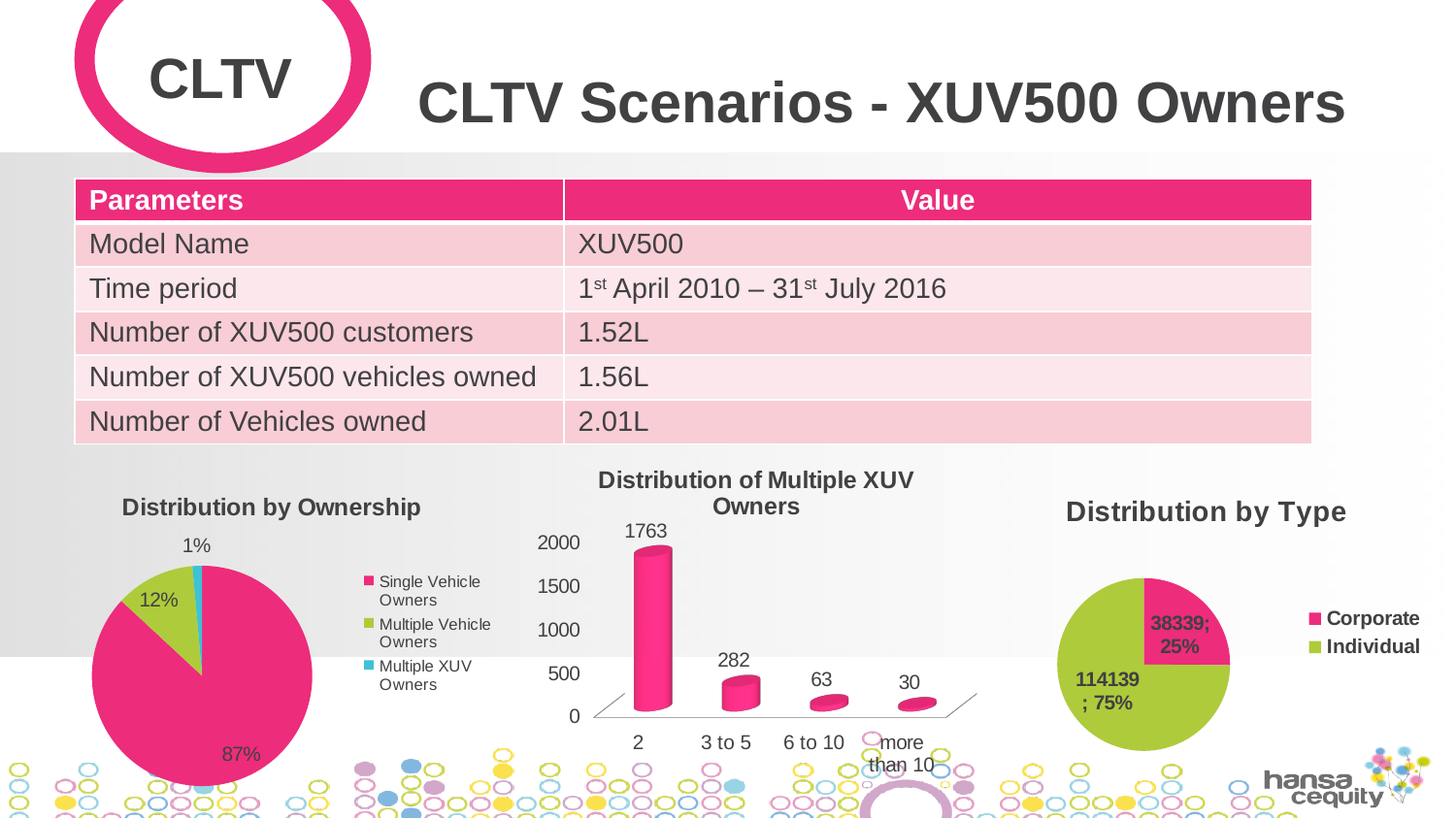

CLTV
CLTV Scenarios - XUV500 Owners
| Parameters | Value |
| --- | --- |
| Model Name | XUV500 |
| Time period | 1st April 2010 – 31st July 2016 |
| Number of XUV500 customers | 1.52L |
| Number of XUV500 vehicles owned | 1.56L |
| Number of Vehicles owned | 2.01L |

[unsupported chart]

### Chart: Distribution by Type

| Category | Customers |
|---|---|
| Corporate | 38339.0 |
| Individual | 114139.0 |

### Chart: Distribution by Ownership

| Category |  |  |
|---|---|---|
| Single Vehicle Owners | 132531.0 | 0.8691811277692519 |
| Multiple Vehicle Owners | 17809.0 | 0.11679717729770853 |
| Multiple XUV Owners | 2138.0 | 0.8691811277692519 |